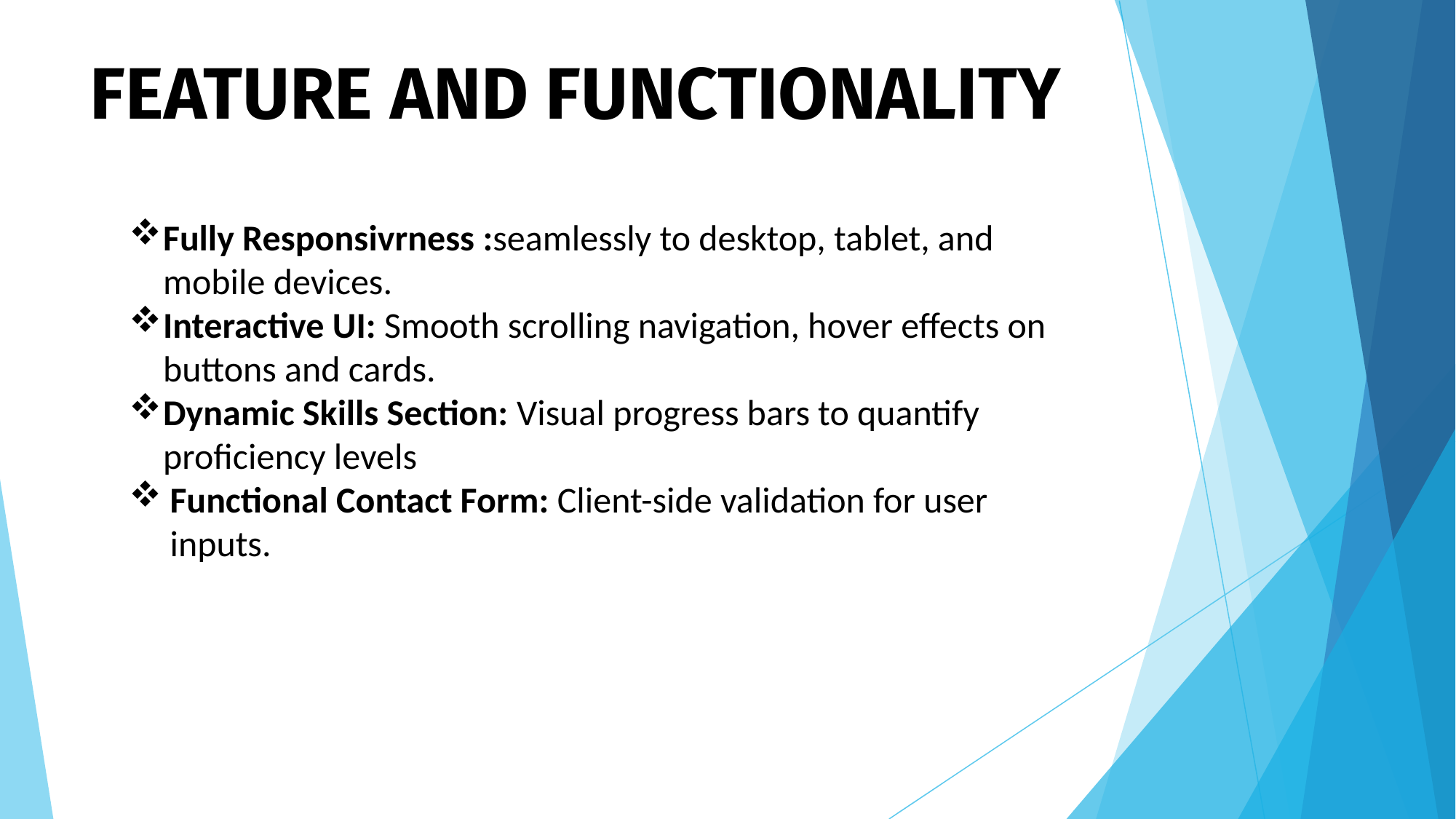

# FEATURE AND FUNCTIONALITY
Fully Responsivrness :seamlessly to desktop, tablet, and mobile devices.
Interactive UI: Smooth scrolling navigation, hover effects on buttons and cards.
Dynamic Skills Section: Visual progress bars to quantify proficiency levels
Functional Contact Form: Client-side validation for user inputs.